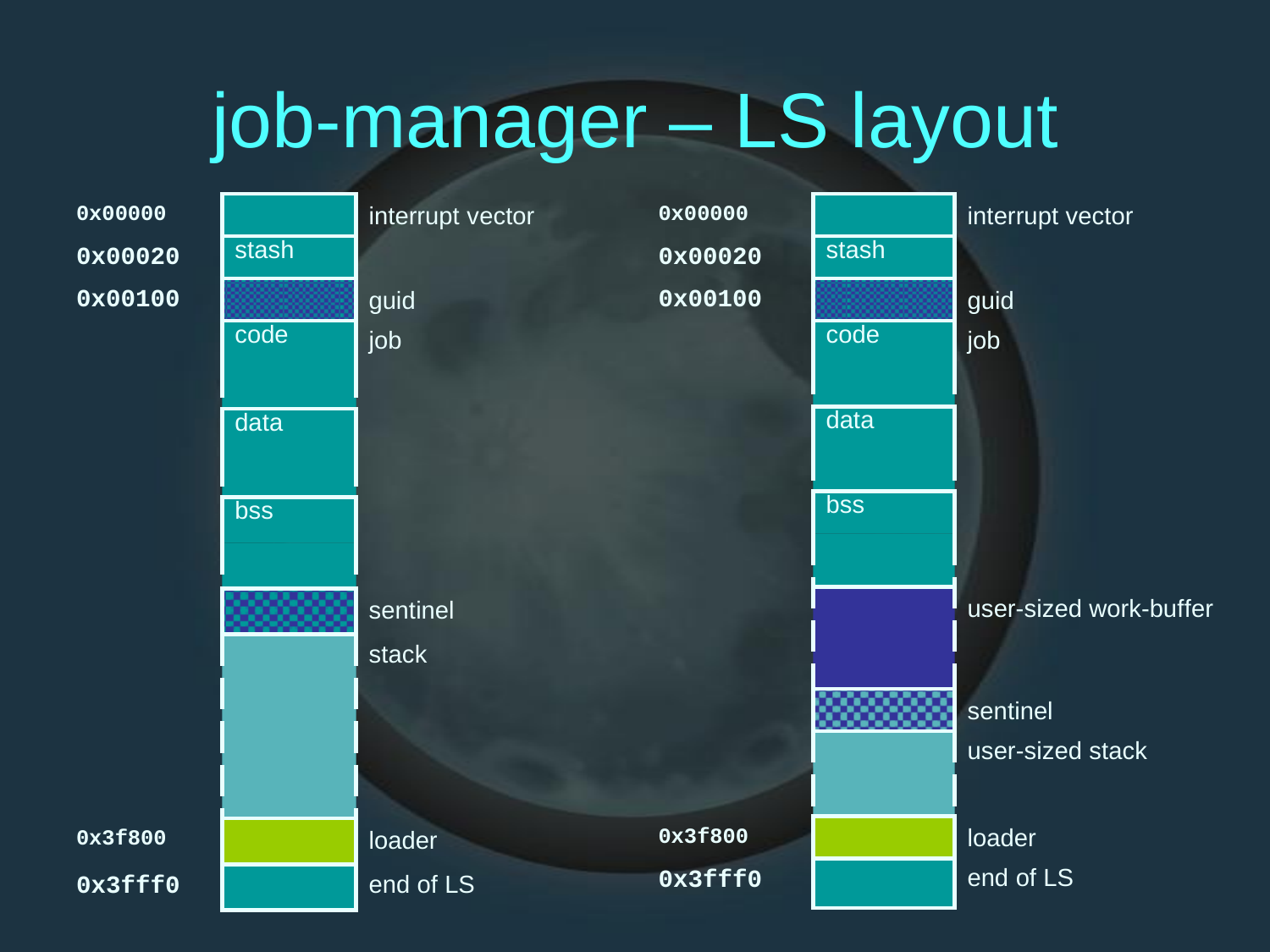

job-manager
–
LS
layout

0x00000
0x00020
0x00100
0x00000
0x00020
0x00100
interrupt vector
interrupt vector

stash

stash

guid
job
guid
job

code

code

data

data

bss

bss

user-sized work-buffer
sentinel
stack

sentinel
user-sized stack

0x3f800
0x3fff0
loader
end of LS
0x3f800
0x3fff0
loader
end of LS